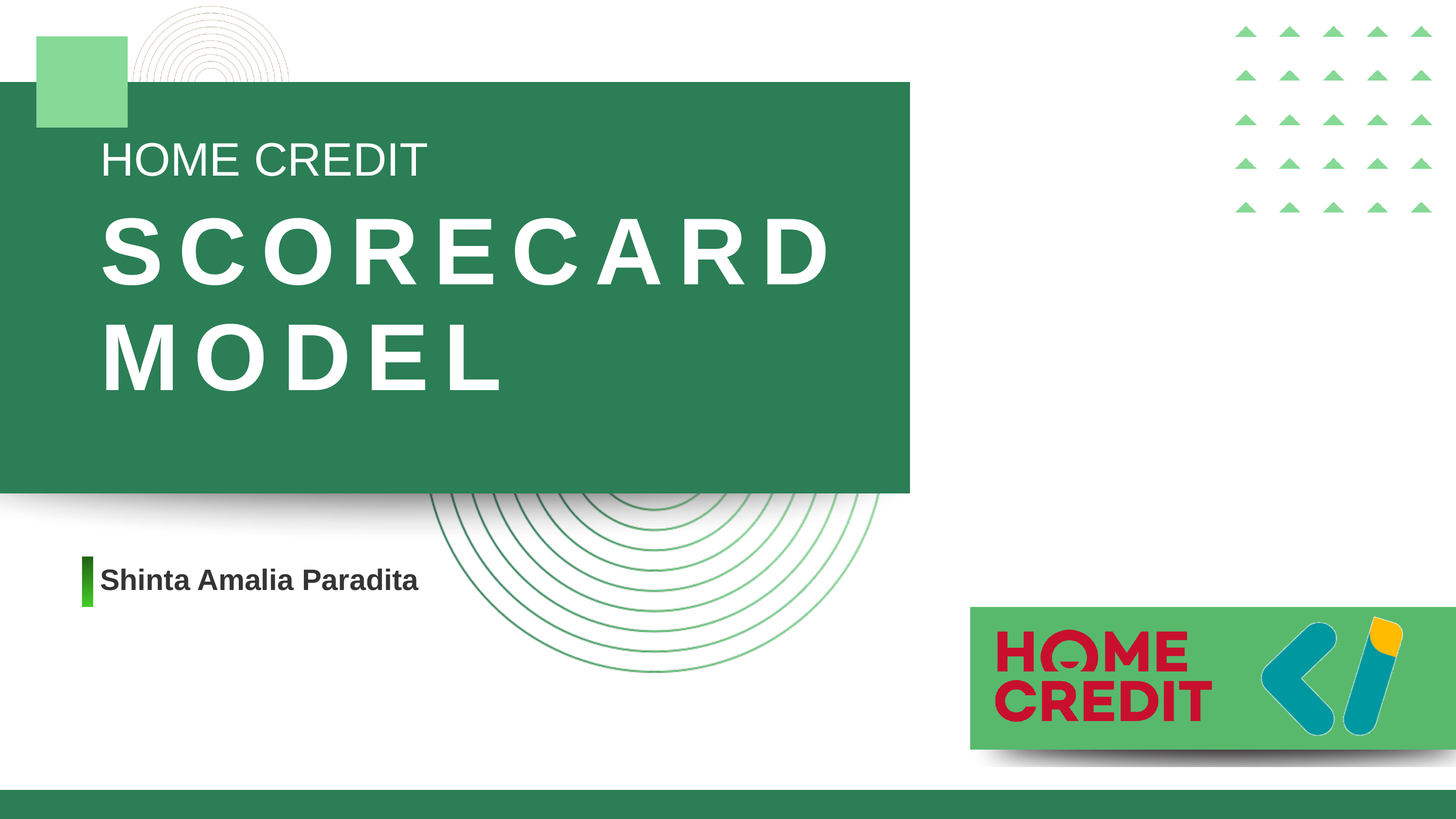

HOME CREDIT
SCORECARD MODEL

Shinta Amalia Paradita